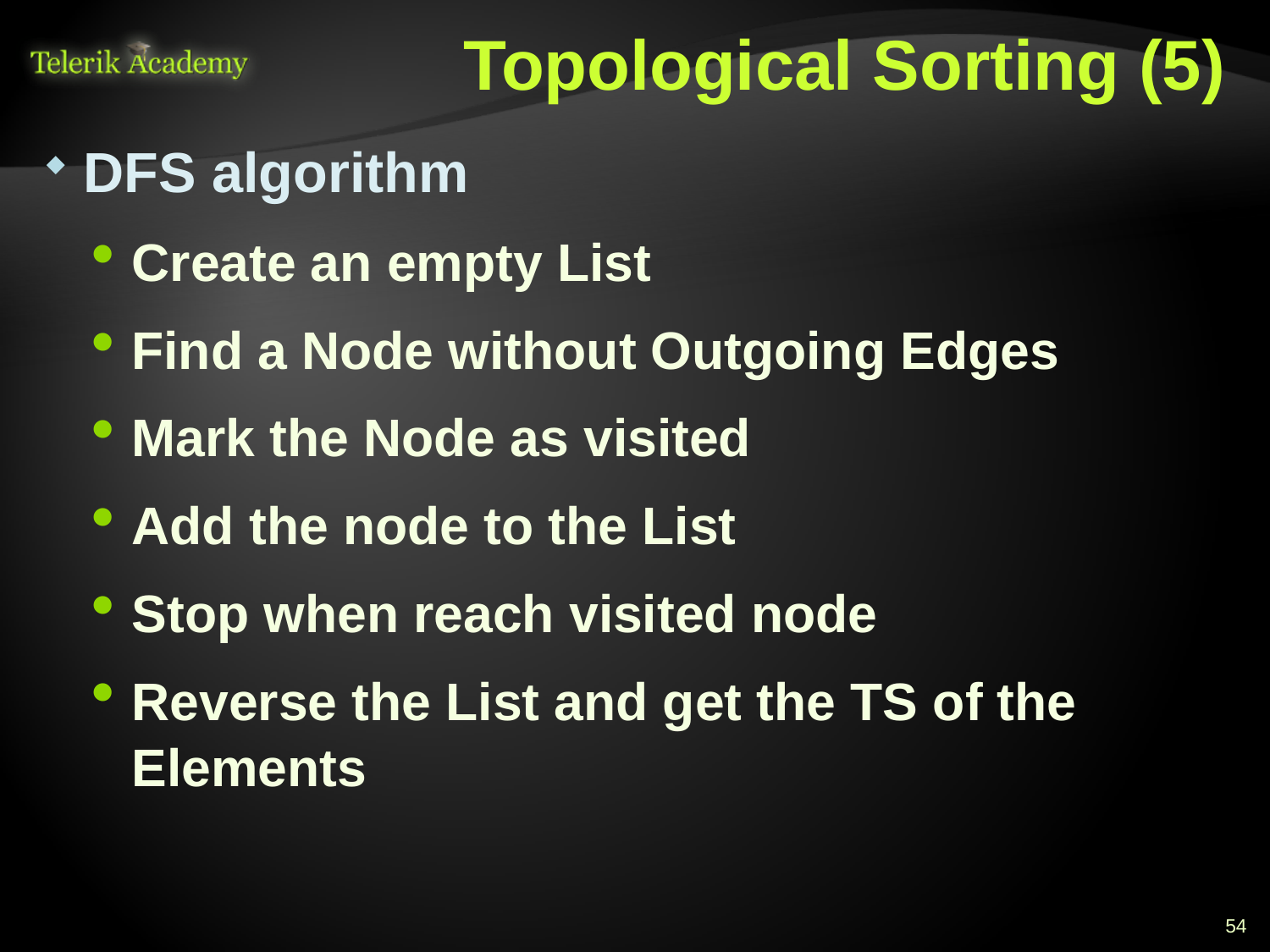

# Topological Sorting (5)
DFS algorithm
Create an empty List
Find a Node without Outgoing Edges
Mark the Node as visited
Add the node to the List
Stop when reach visited node
Reverse the List and get the TS of the Elements

54